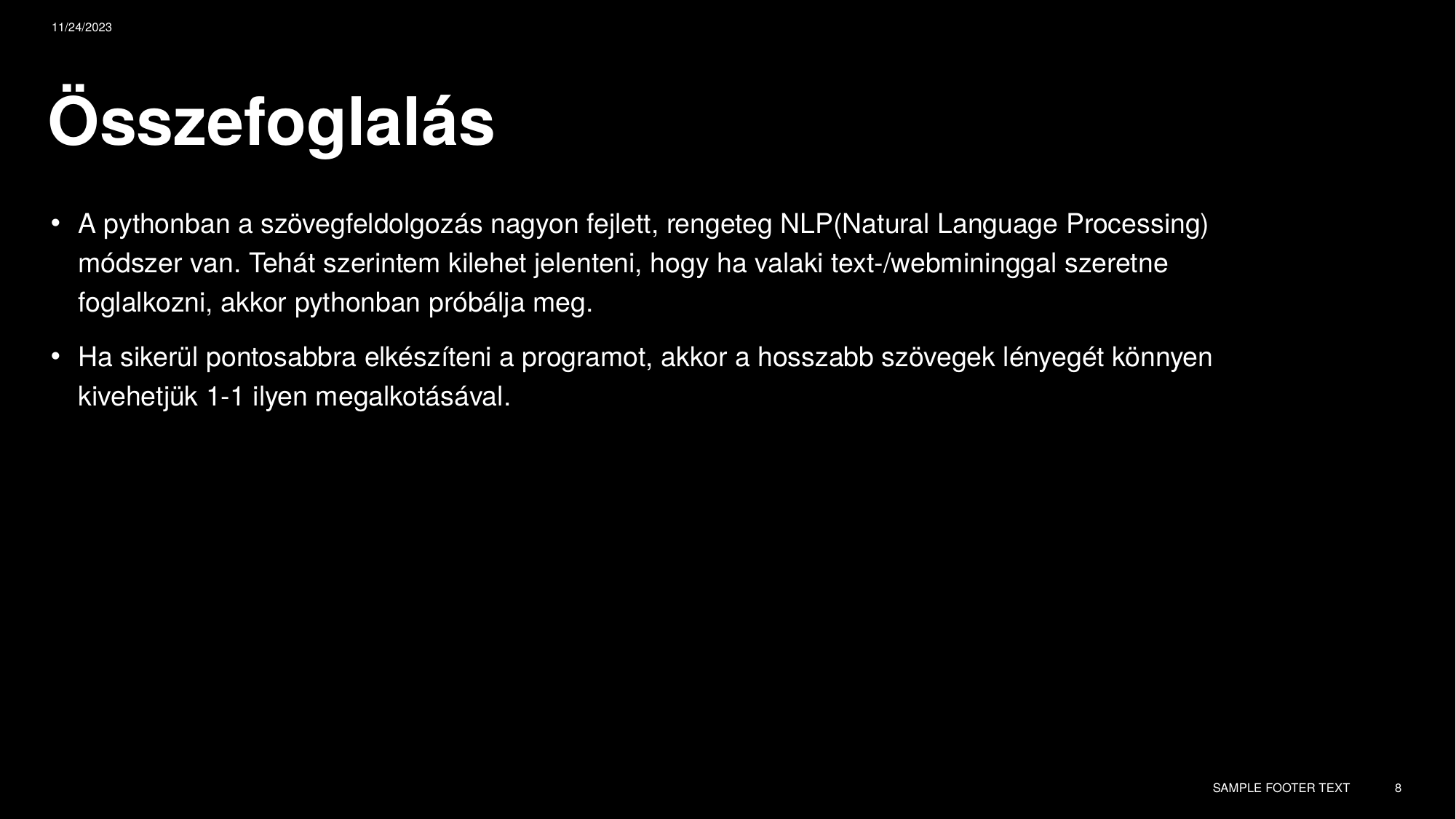

11/24/2023
# Összefoglalás
A pythonban a szövegfeldolgozás nagyon fejlett, rengeteg NLP(Natural Language Processing) módszer van. Tehát szerintem kilehet jelenteni, hogy ha valaki text-/webmininggal szeretne foglalkozni, akkor pythonban próbálja meg.
Ha sikerül pontosabbra elkészíteni a programot, akkor a hosszabb szövegek lényegét könnyen kivehetjük 1-1 ilyen megalkotásával.
Sample Footer Text
8